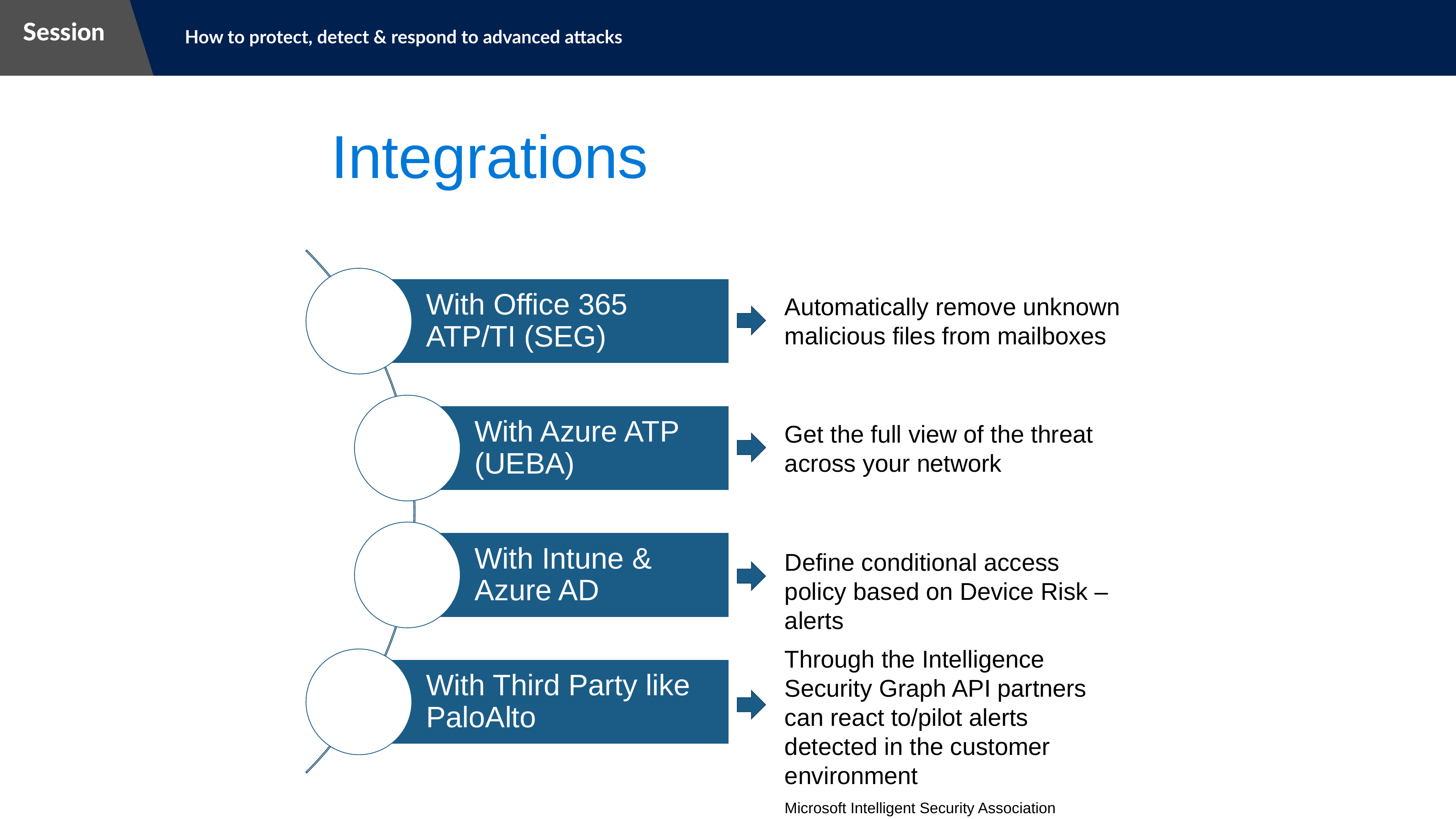

# Integrations
With Office 365 ATP/TI (SEG)
With Azure ATP (UEBA)
With Intune & Azure AD
With Third Party like PaloAlto
Automatically remove unknown malicious files from mailboxes

Get the full view of the threat across your network

Define conditional access policy based on Device Risk – alerts

Through the Intelligence Security Graph API partners can react to/pilot alerts detected in the customer environment
Microsoft Intelligent Security Association